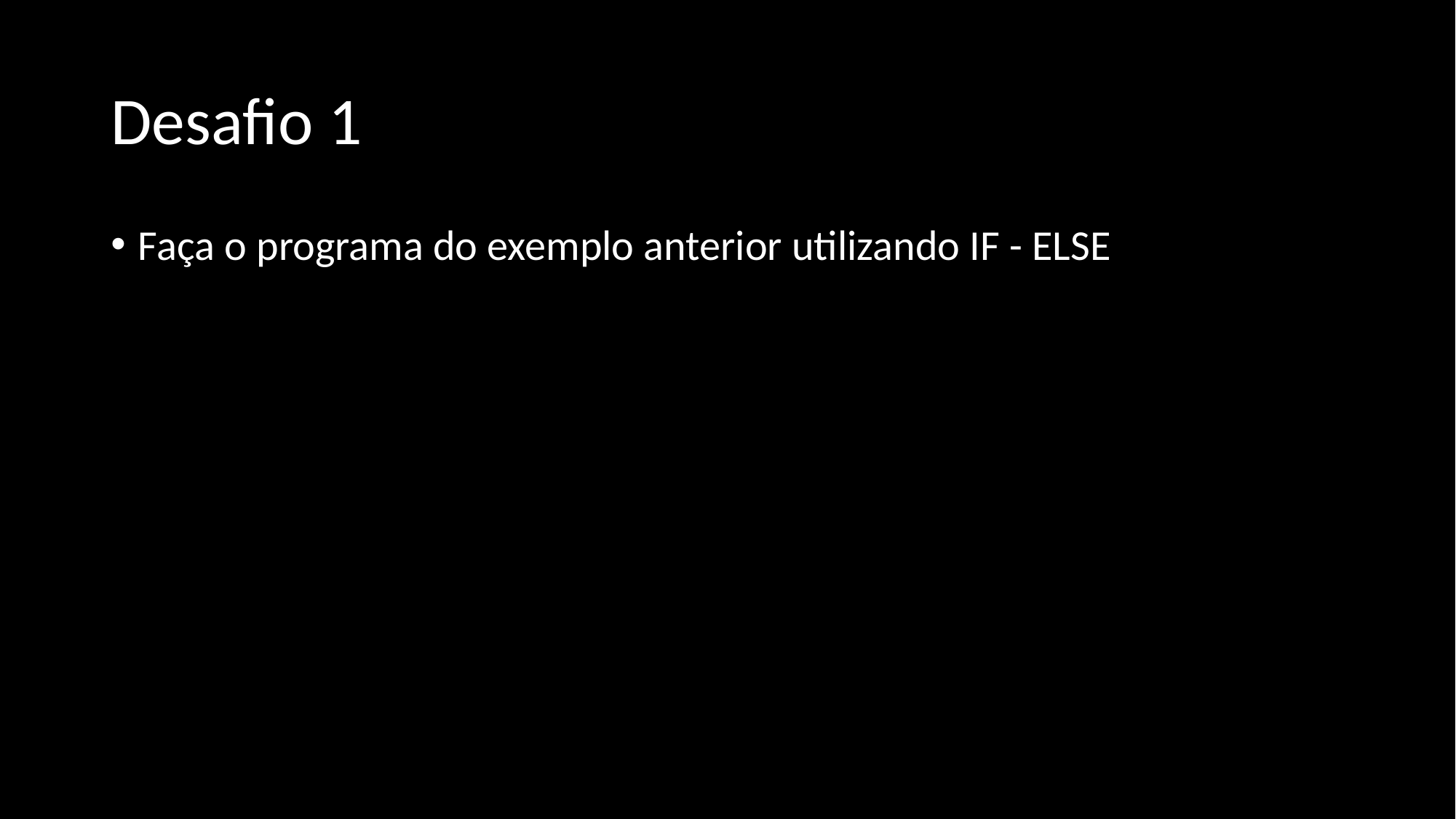

# Desafio 1
Faça o programa do exemplo anterior utilizando IF - ELSE